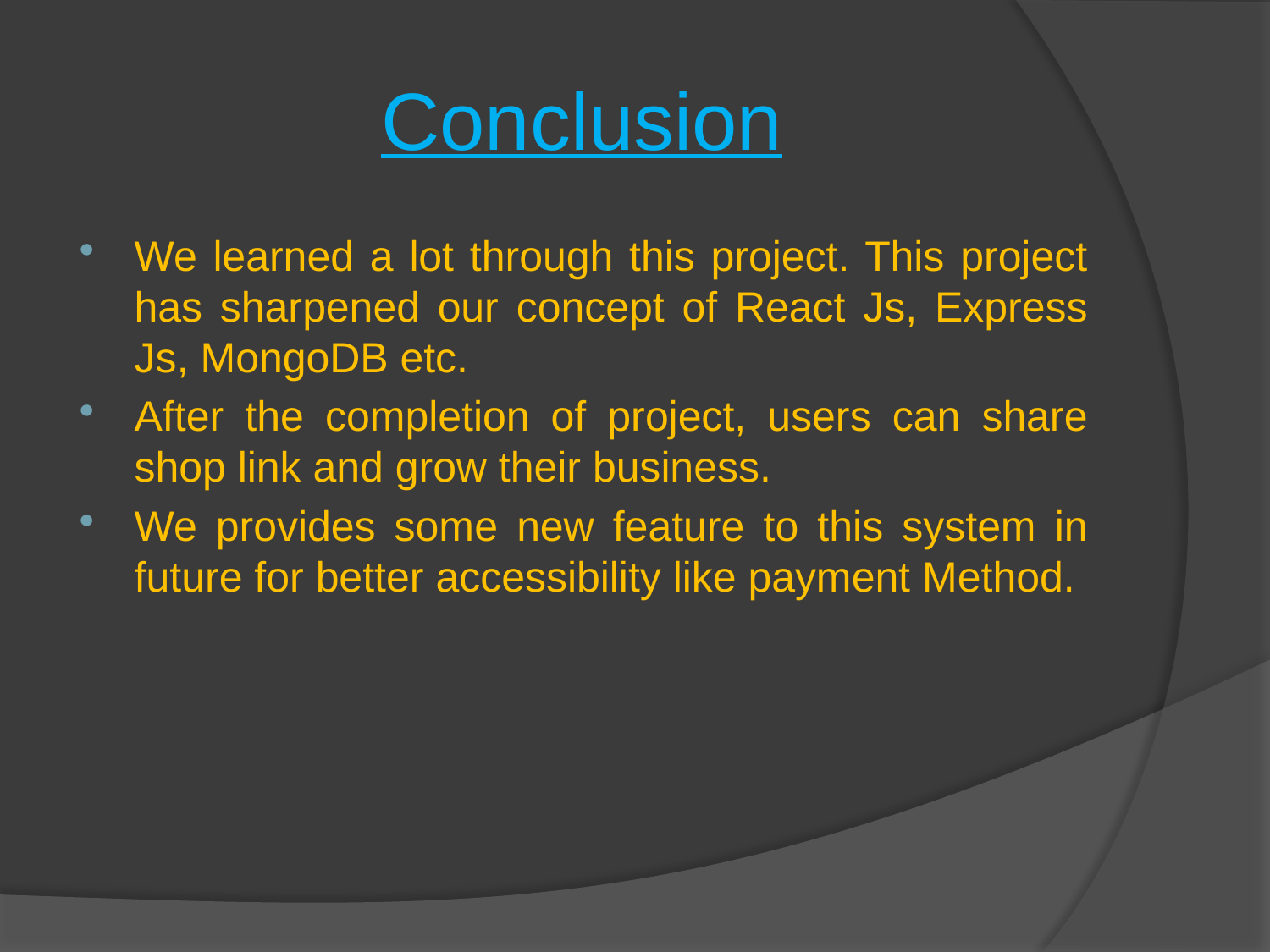

# Conclusion
We learned a lot through this project. This project has sharpened our concept of React Js, Express Js, MongoDB etc.
After the completion of project, users can share shop link and grow their business.
We provides some new feature to this system in future for better accessibility like payment Method.